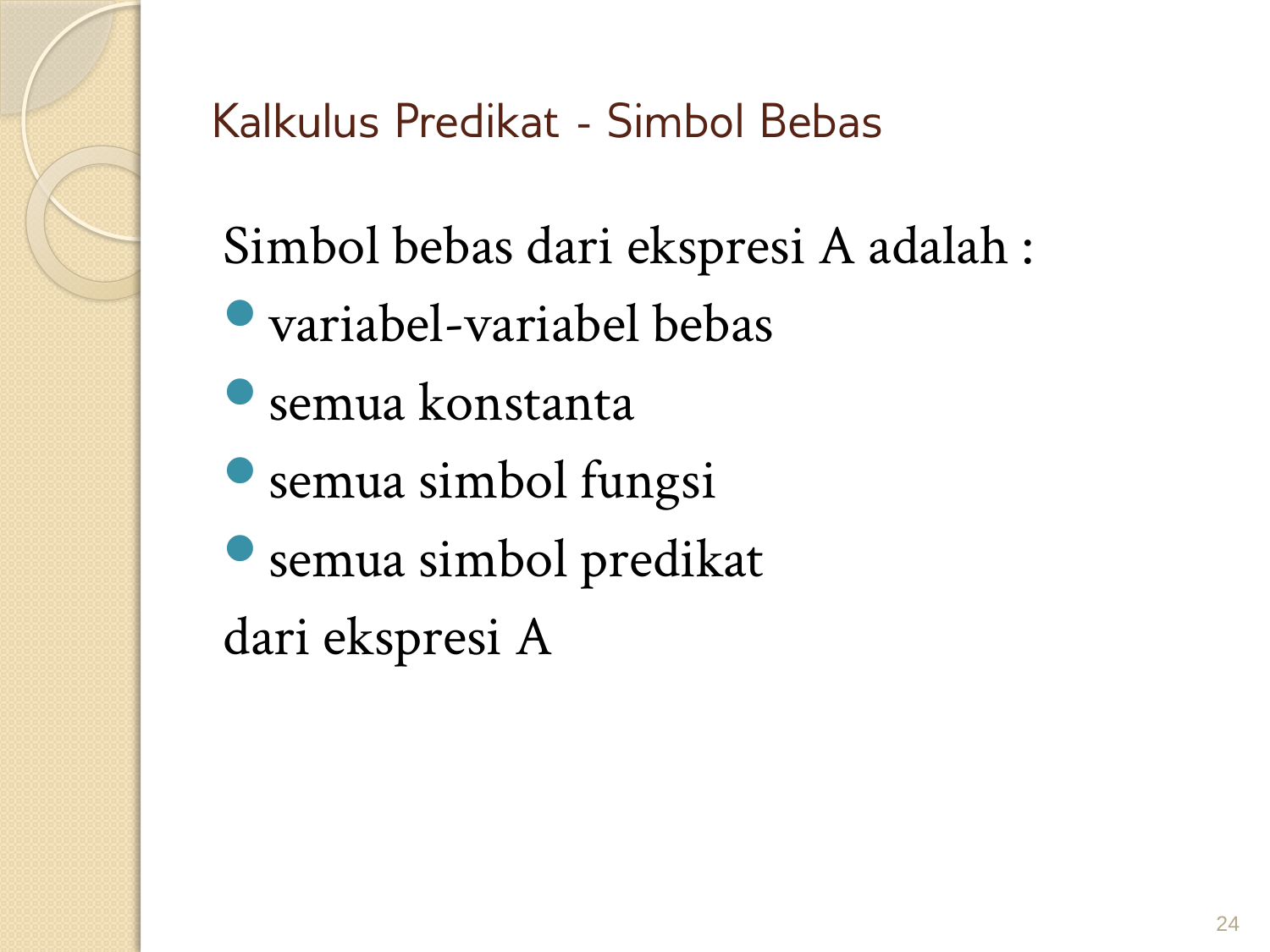

# Kalkulus Predikat - Simbol Bebas
Simbol bebas dari ekspresi A adalah :
variabel-variabel bebas
semua konstanta
semua simbol fungsi
semua simbol predikat
dari ekspresi A
24